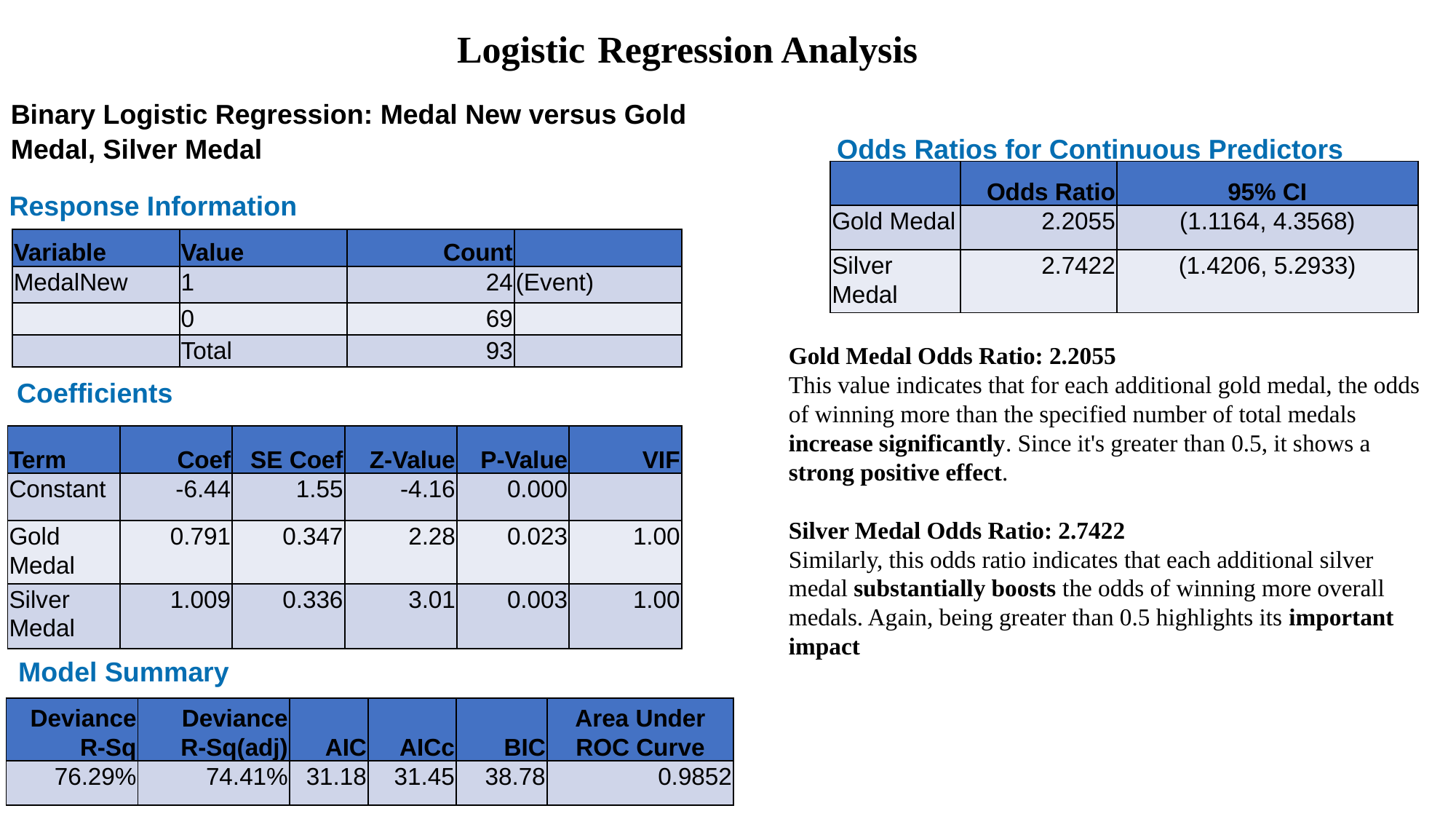

Logistic  Regression Analysis
Binary Logistic Regression: Medal New versus Gold Medal, Silver Medal

Odds Ratios for Continuous Predictors
|  | Odds Ratio | 95% CI |
| --- | --- | --- |
| Gold Medal | 2.2055 | (1.1164, 4.3568) |
| Silver Medal | 2.7422 | (1.4206, 5.2933) |
Response Information
| Variable | Value | Count |  |
| --- | --- | --- | --- |
| MedalNew | 1 | 24 | (Event) |
|  | 0 | 69 |  |
|  | Total | 93 |  |
Gold Medal Odds Ratio: 2.2055
This value indicates that for each additional gold medal, the odds of winning more than the specified number of total medals increase significantly. Since it's greater than 0.5, it shows a strong positive effect.
Silver Medal Odds Ratio: 2.7422
Similarly, this odds ratio indicates that each additional silver medal substantially boosts the odds of winning more overall medals. Again, being greater than 0.5 highlights its important impact
Coefficients
| Term | Coef | SE Coef | Z-Value | P-Value | VIF |
| --- | --- | --- | --- | --- | --- |
| Constant | -6.44 | 1.55 | -4.16 | 0.000 |  |
| Gold Medal | 0.791 | 0.347 | 2.28 | 0.023 | 1.00 |
| Silver Medal | 1.009 | 0.336 | 3.01 | 0.003 | 1.00 |
Model Summary
| Deviance R-Sq | Deviance R-Sq(adj) | AIC | AICc | BIC | Area Under ROC Curve |
| --- | --- | --- | --- | --- | --- |
| 76.29% | 74.41% | 31.18 | 31.45 | 38.78 | 0.9852 |